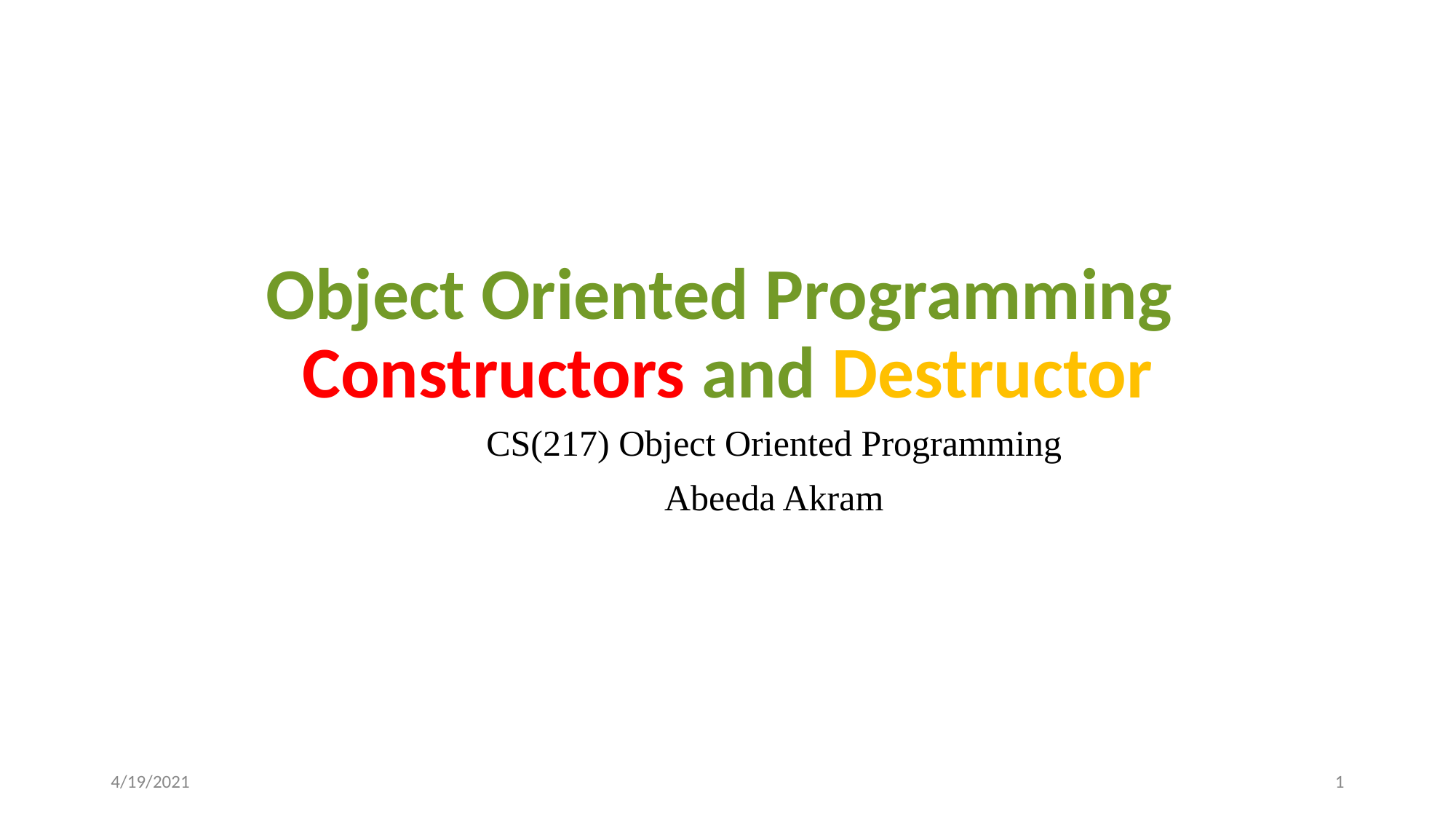

# Object Oriented Programming Constructors and Destructor
CS(217) Object Oriented Programming
Abeeda Akram
4/19/2021
1